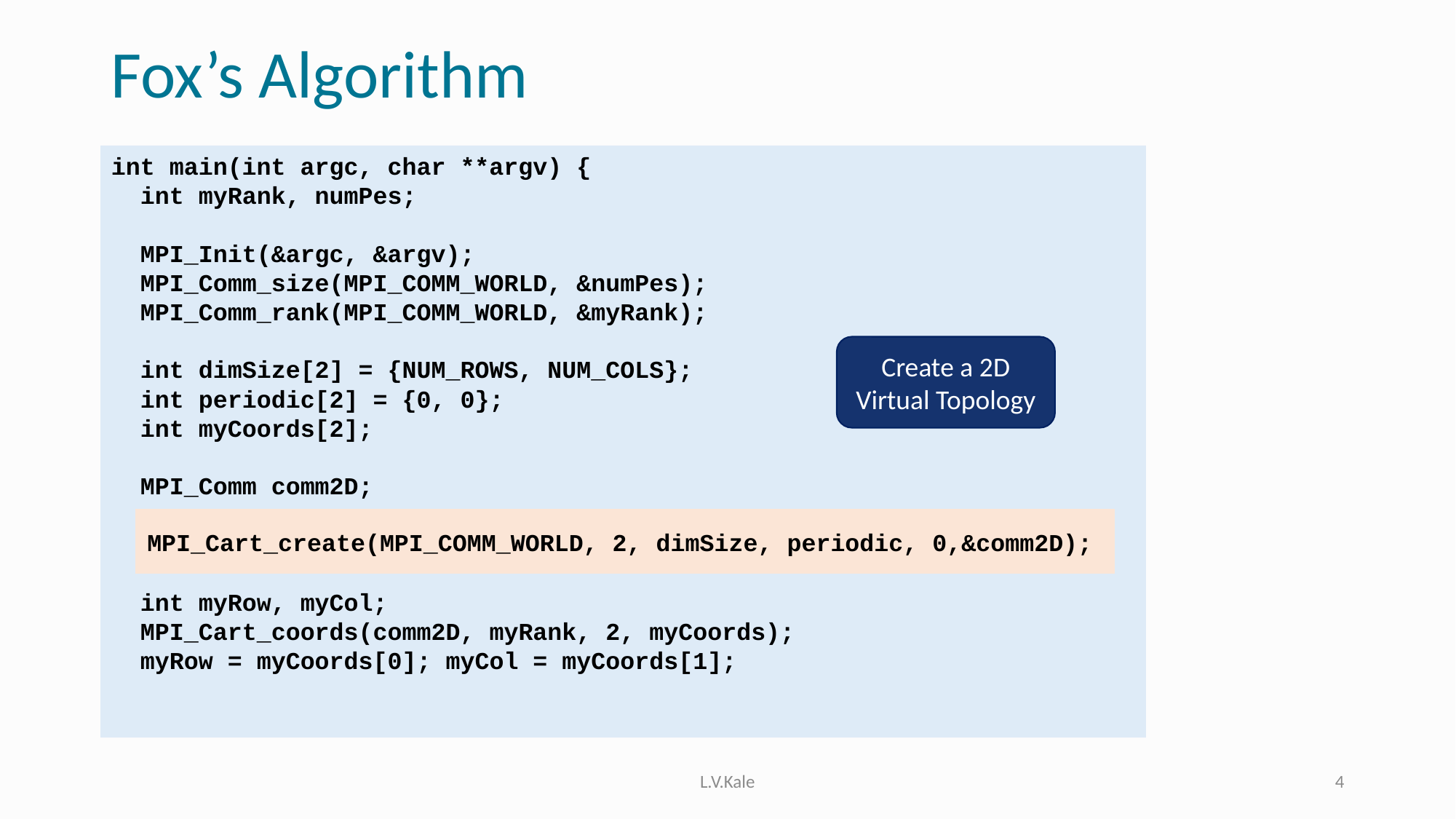

# Fox’s Algorithm
int main(int argc, char **argv) {
  int myRank, numPes;

  MPI_Init(&argc, &argv);
  MPI_Comm_size(MPI_COMM_WORLD, &numPes);
  MPI_Comm_rank(MPI_COMM_WORLD, &myRank);

  int dimSize[2] = {NUM_ROWS, NUM_COLS};
  int periodic[2] = {0, 0};
  int myCoords[2];

  MPI_Comm comm2D;

  int myRow, myCol;
  MPI_Cart_coords(comm2D, myRank, 2, myCoords);
  myRow = myCoords[0]; myCol = myCoords[1];

Create a 2D Virtual Topology
MPI_Cart_create(MPI_COMM_WORLD, 2, dimSize, periodic, 0,&comm2D);
L.V.Kale
4